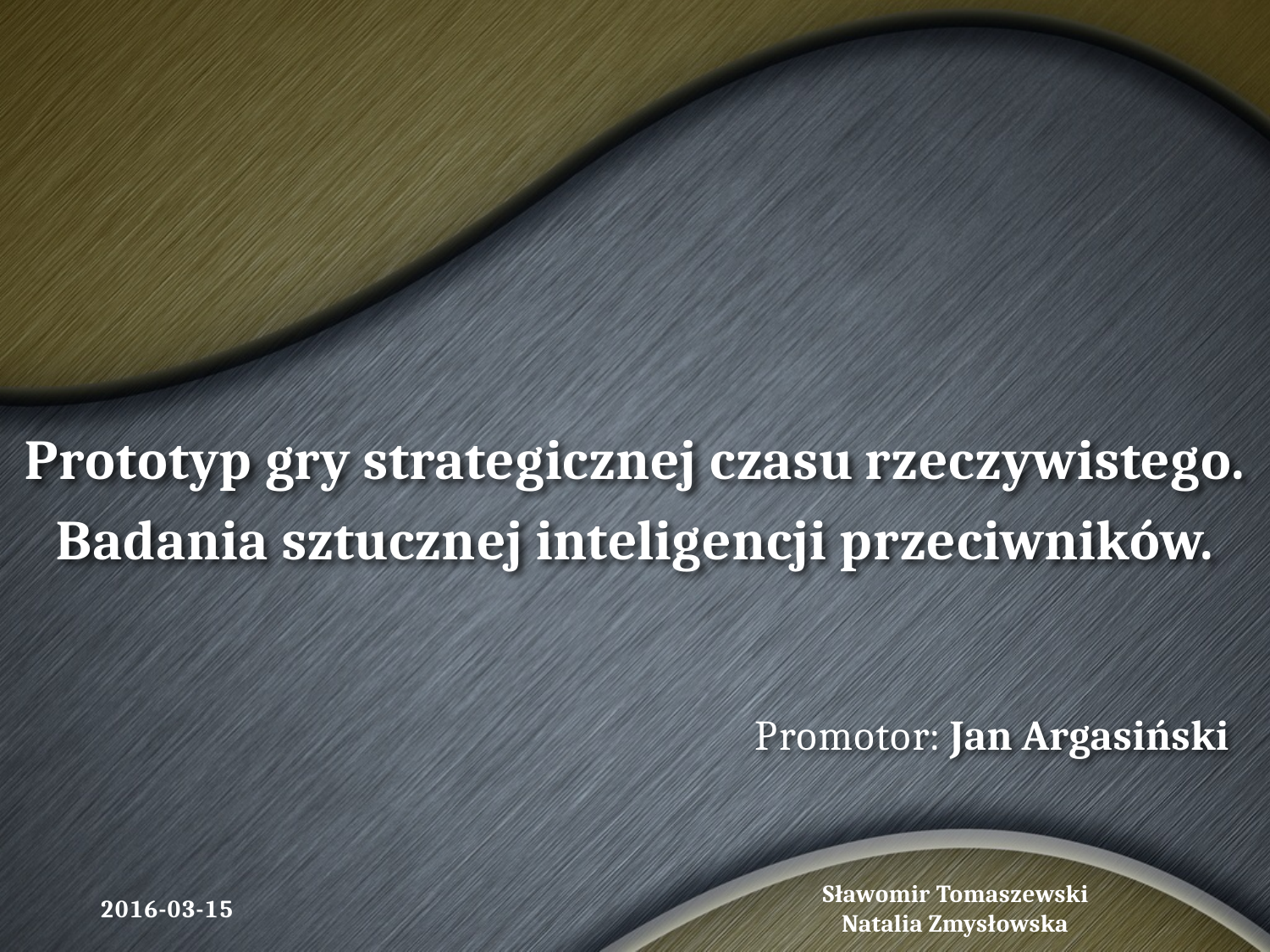

# Prototyp gry strategicznej czasu rzeczywistego. Badania sztucznej inteligencji przeciwników.
Promotor: Jan Argasiński
Sławomir Tomaszewski
Natalia Zmysłowska
2016-03-15